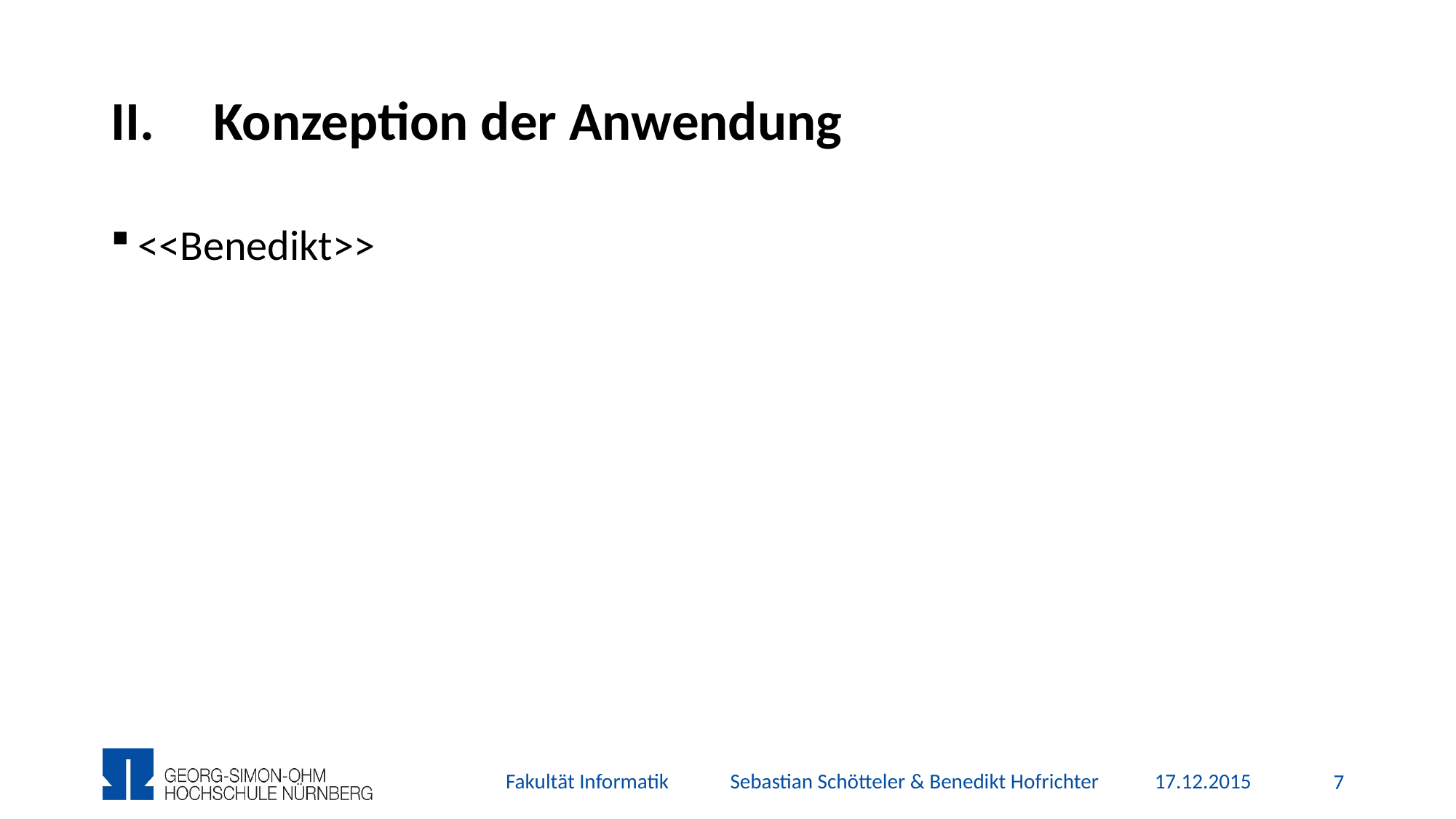

# Konzeption der Anwendung
<<Benedikt>>
Fakultät Informatik             Sebastian Schötteler & Benedikt Hofrichter
17.12.2015
7